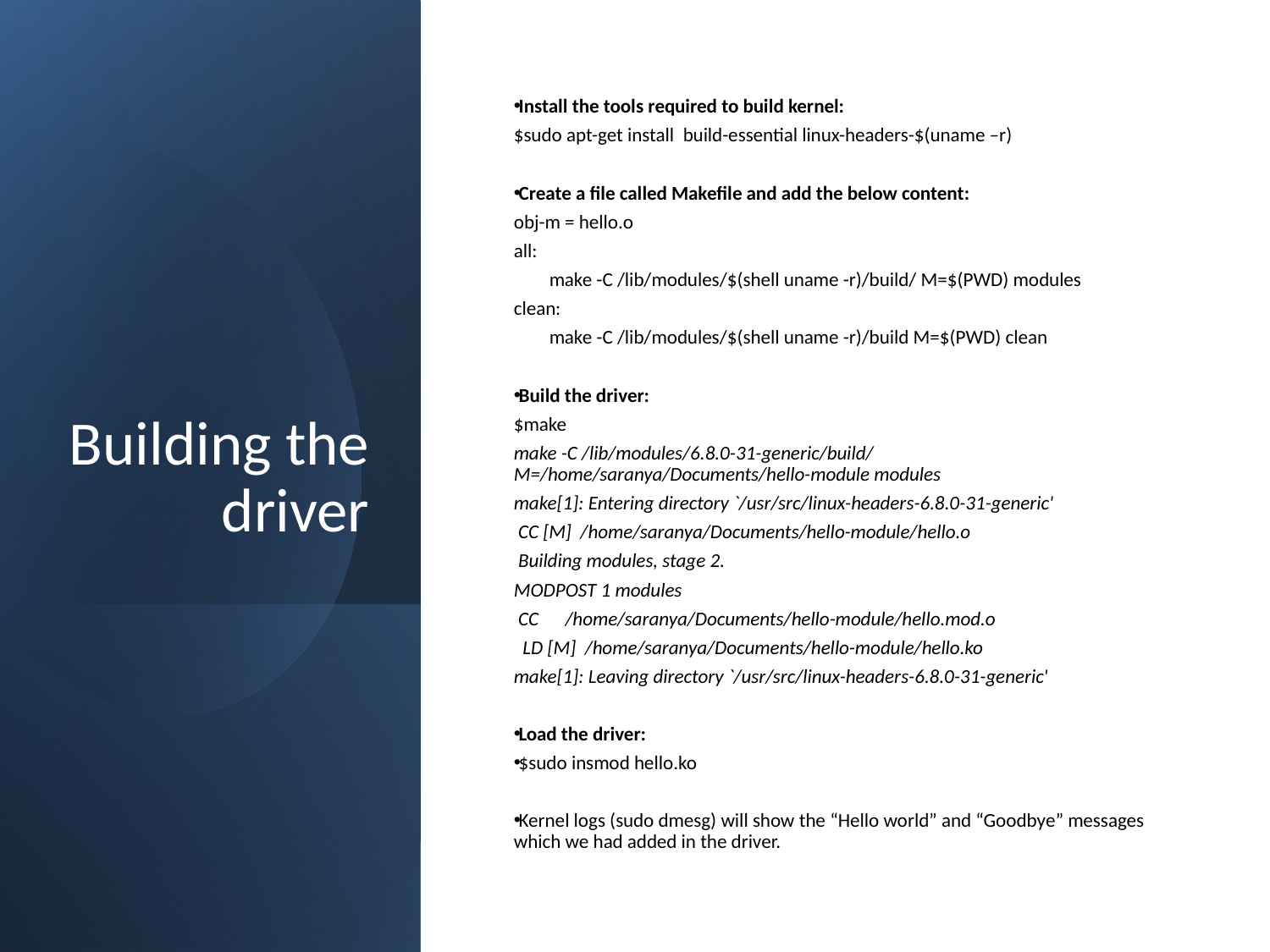

# Building the driver
Install the tools required to build kernel:
$sudo apt-get install  build-essential linux-headers-$(uname –r)

Create a file called Makefile and add the below content:
obj-m = hello.o
all:
        make -C /lib/modules/$(shell uname -r)/build/ M=$(PWD) modules
clean:
        make -C /lib/modules/$(shell uname -r)/build M=$(PWD) clean

Build the driver:
$make
make -C /lib/modules/6.8.0-31-generic/build/ M=/home/saranya/Documents/hello-module modules
make[1]: Entering directory `/usr/src/linux-headers-6.8.0-31-generic'
 CC [M]  /home/saranya/Documents/hello-module/hello.o
 Building modules, stage 2.
MODPOST 1 modules
 CC      /home/saranya/Documents/hello-module/hello.mod.o
  LD [M]  /home/saranya/Documents/hello-module/hello.ko
make[1]: Leaving directory `/usr/src/linux-headers-6.8.0-31-generic'

Load the driver:
$sudo insmod hello.ko

Kernel logs (sudo dmesg) will show the “Hello world” and “Goodbye” messages which we had added in the driver.